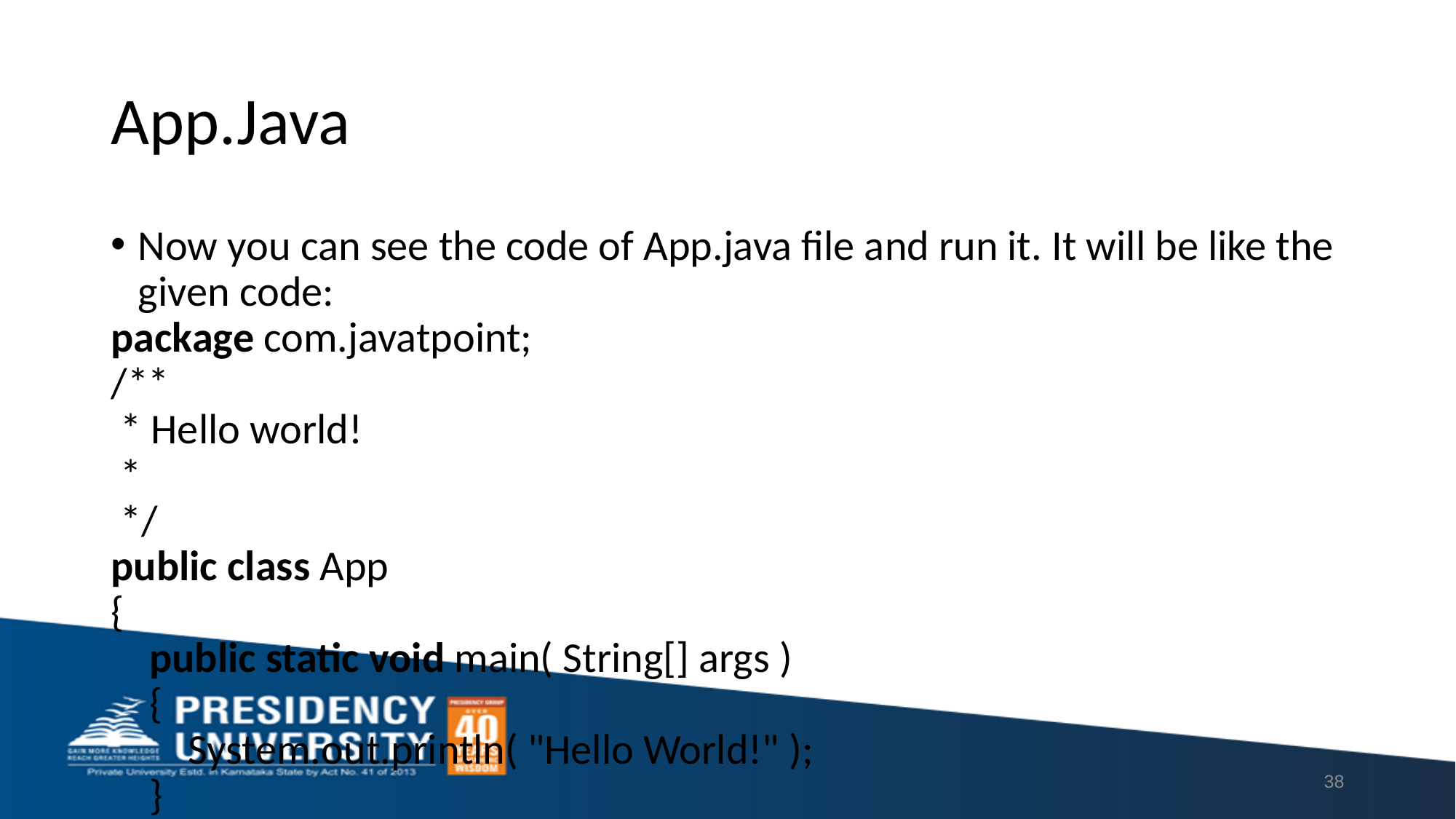

# App.Java
Now you can see the code of App.java file and run it. It will be like the given code:
package com.javatpoint;
/**
 * Hello world!
 *
 */
public class App
{
    public static void main( String[] args )
    {
        System.out.println( "Hello World!" );
    }
}

38